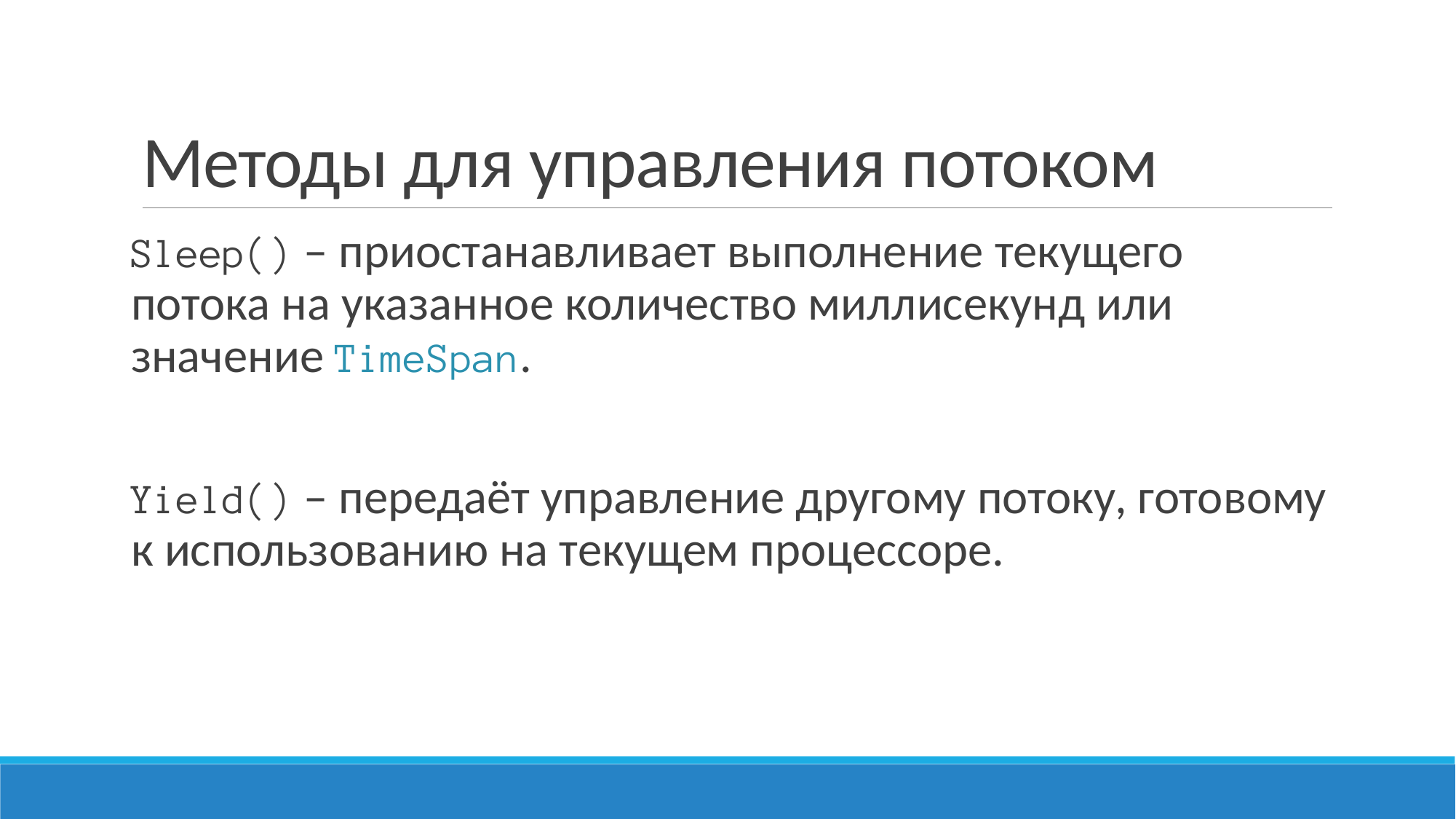

# Методы для управления потоком
Sleep() – приостанавливает выполнение текущего потока на указанное количество миллисекунд или значение TimeSpan.

Yield() – передаёт управление другому потоку, готовому к использованию на текущем процессоре.